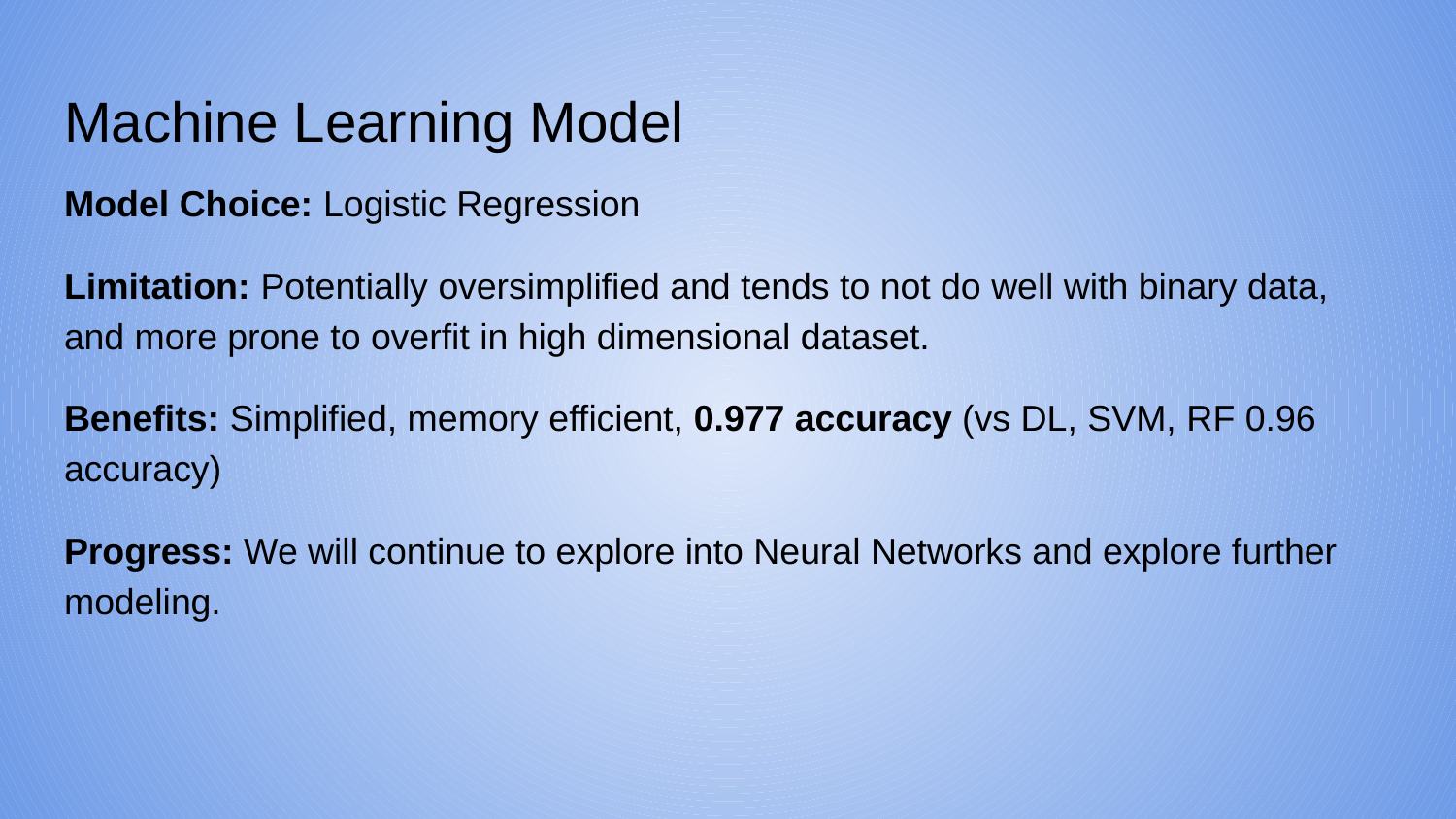

# Machine Learning Model
Model Choice: Logistic Regression
Limitation: Potentially oversimplified and tends to not do well with binary data, and more prone to overfit in high dimensional dataset.
Benefits: Simplified, memory efficient, 0.977 accuracy (vs DL, SVM, RF 0.96 accuracy)
Progress: We will continue to explore into Neural Networks and explore further modeling.